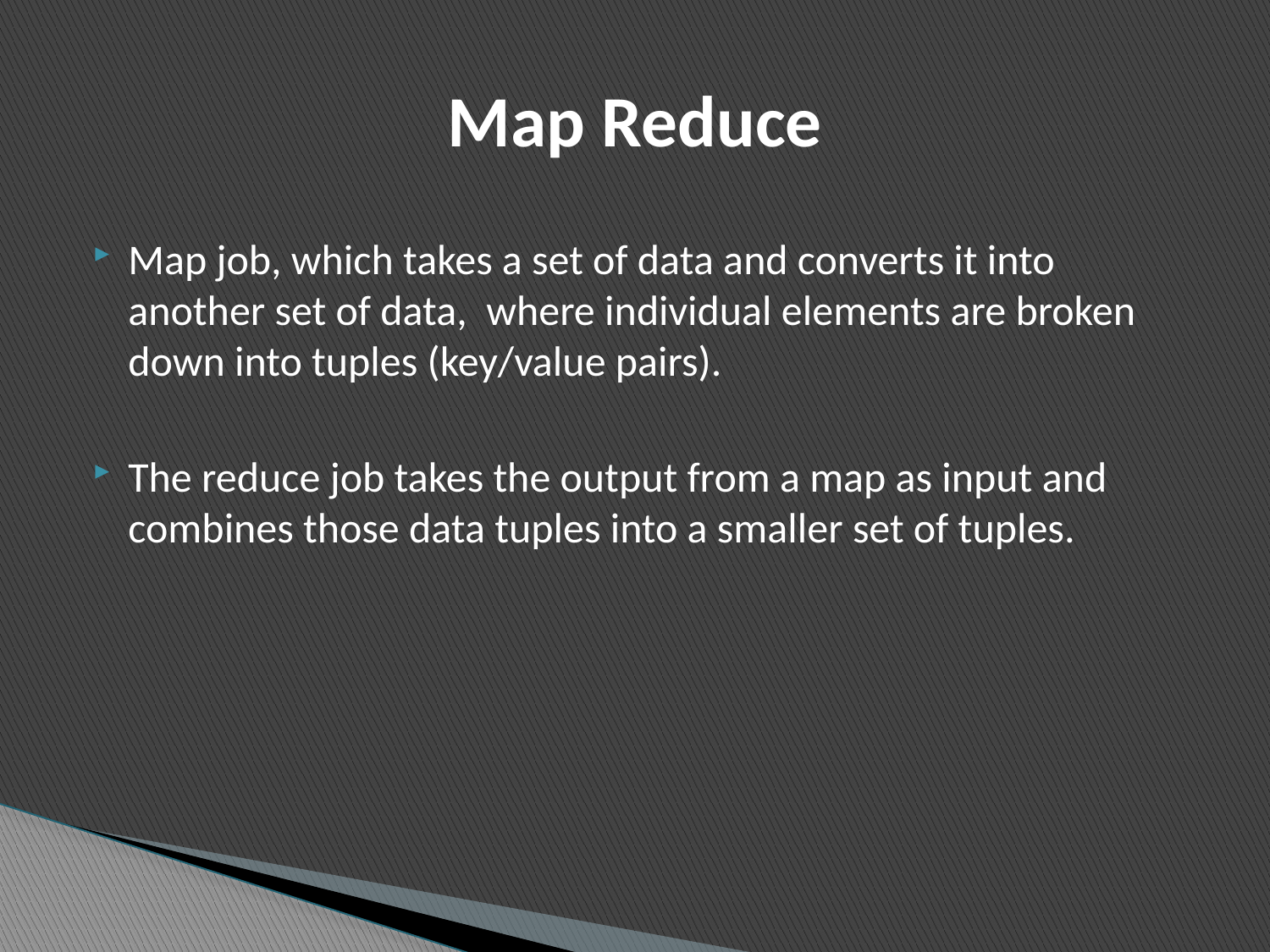

# Map Reduce
Map job, which takes a set of data and converts it into another set of data,  where individual elements are broken down into tuples (key/value pairs).

The reduce job takes the output from a map as input and combines those data tuples into a smaller set of tuples.